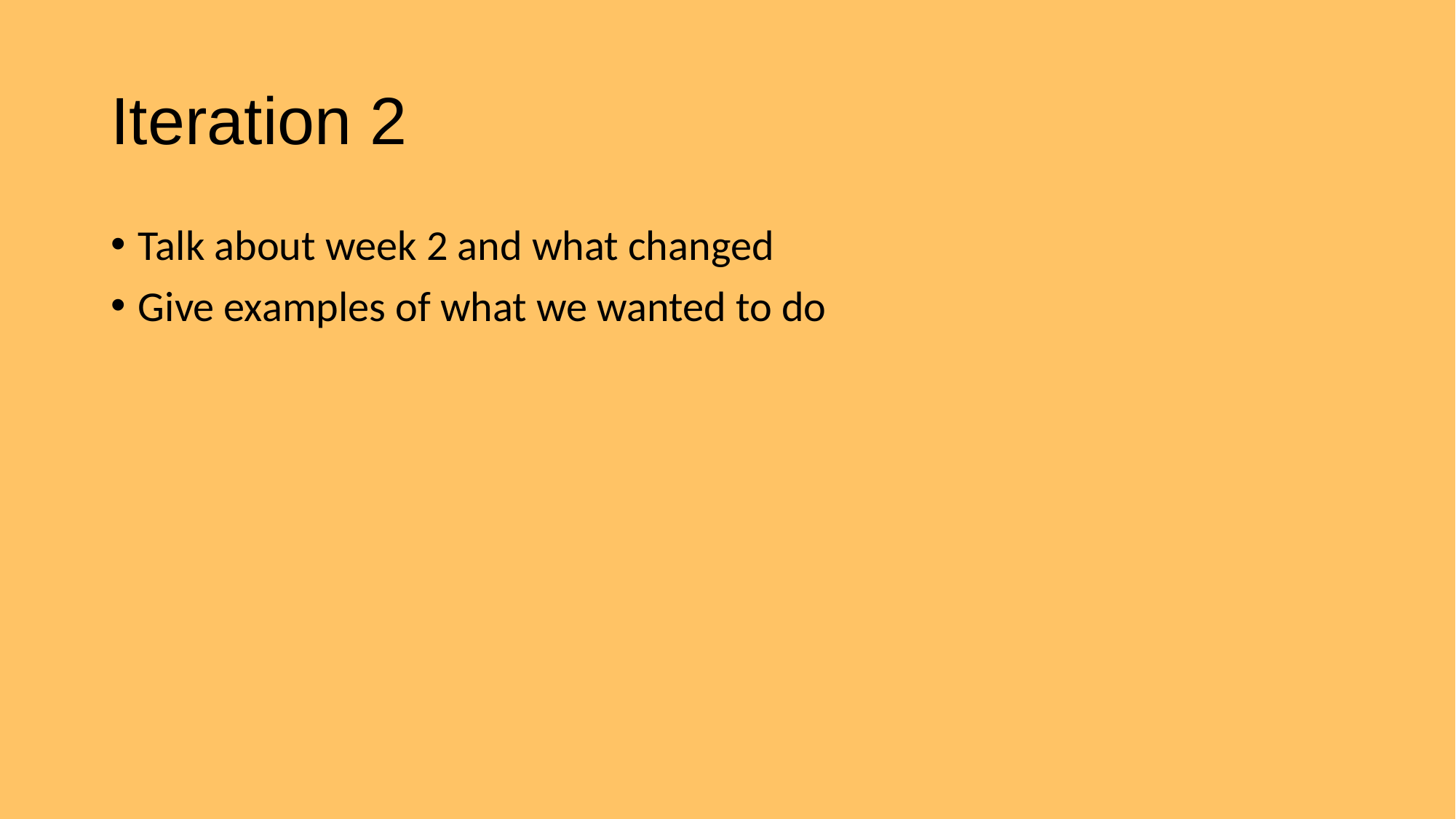

# Iteration 2
Talk about week 2 and what changed
Give examples of what we wanted to do